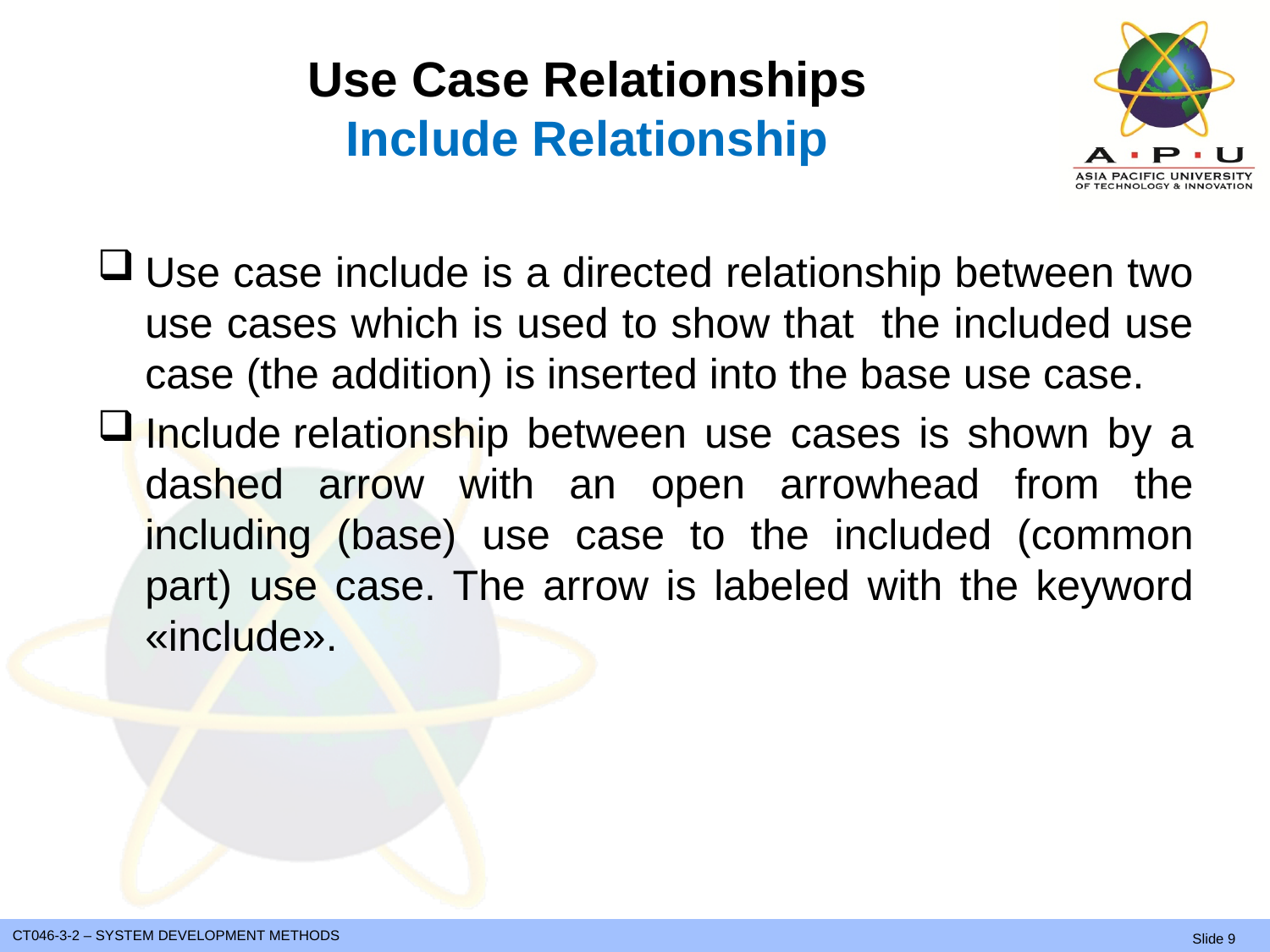

# Use Case Relationships Include Relationship

Use case include is a directed relationship between two use cases which is used to show that  the included use case (the addition) is inserted into the base use case.
Include relationship between use cases is shown by a dashed arrow with an open arrowhead from the including (base) use case to the included (common part) use case. The arrow is labeled with the keyword «include».